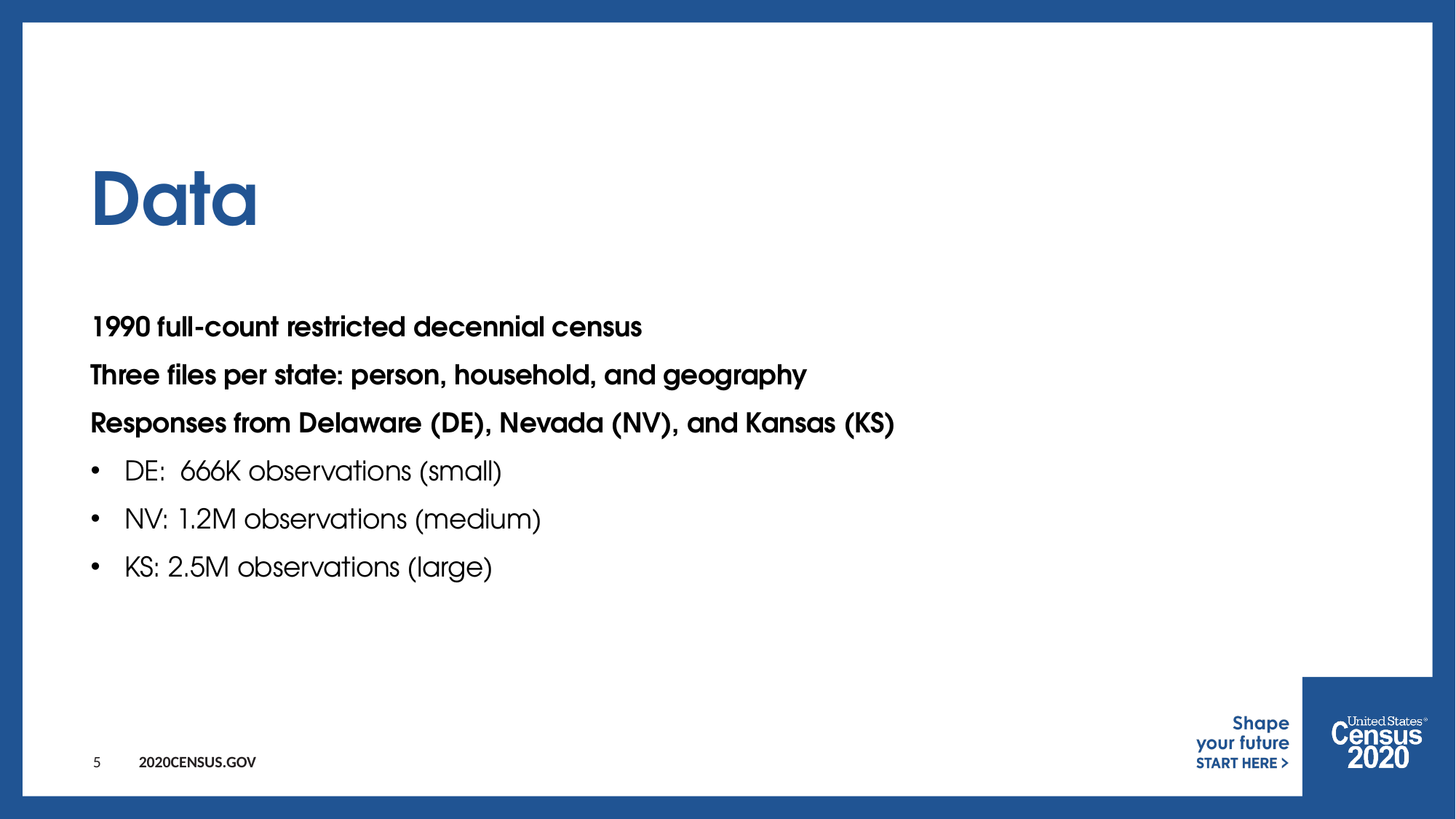

# Data
1990 full-count restricted decennial census
Three files per state: person, household, and geography
Responses from Delaware (DE), Nevada (NV), and Kansas (KS)
DE:  666K observations (small)
NV: 1.2M observations (medium)
KS: 2.5M observations (large)
5